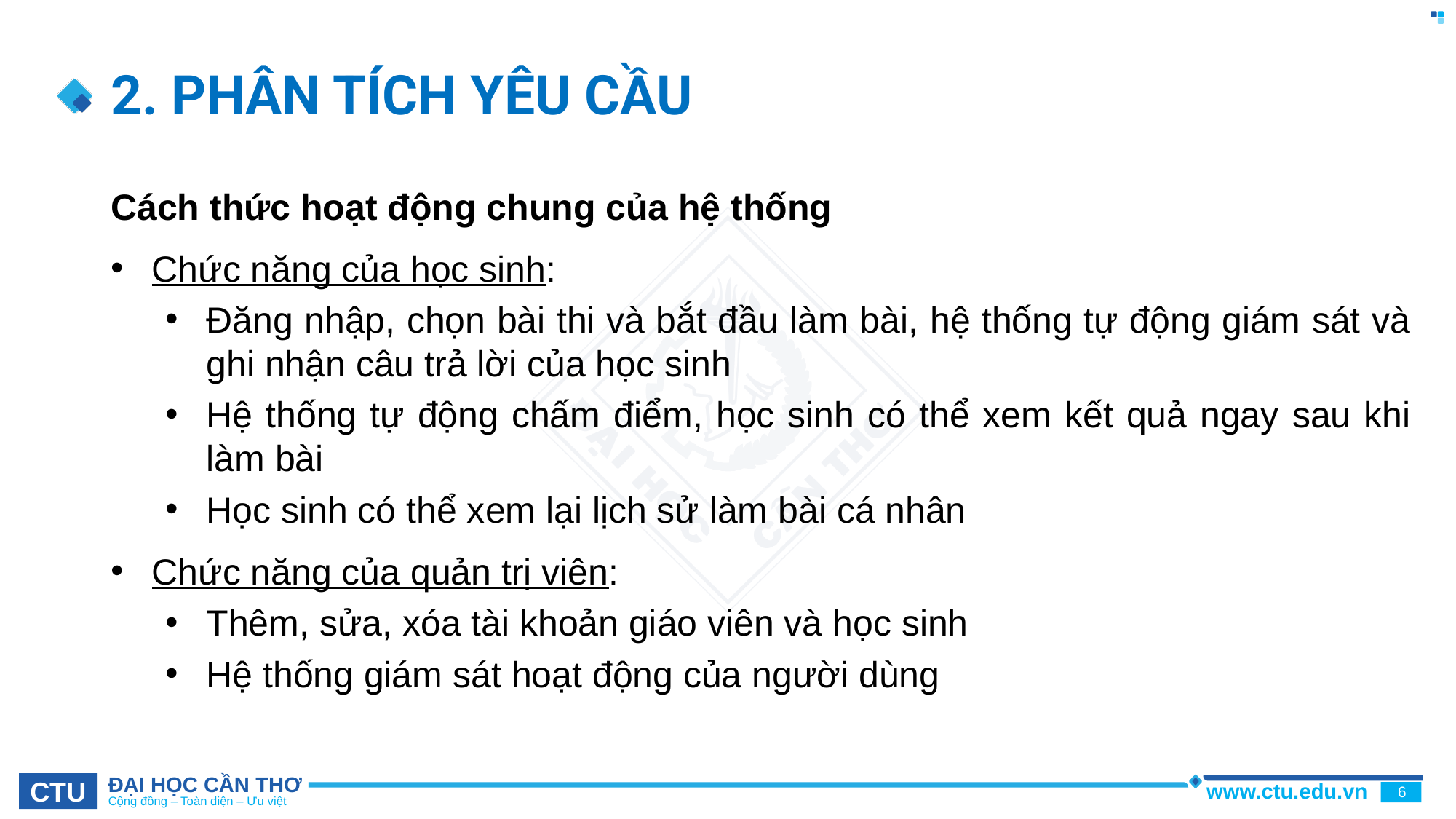

# 2. PHÂN TÍCH YÊU CẦU
Cách thức hoạt động chung của hệ thống
Chức năng của học sinh:
Đăng nhập, chọn bài thi và bắt đầu làm bài, hệ thống tự động giám sát và ghi nhận câu trả lời của học sinh
Hệ thống tự động chấm điểm, học sinh có thể xem kết quả ngay sau khi làm bài
Học sinh có thể xem lại lịch sử làm bài cá nhân
Chức năng của quản trị viên:
Thêm, sửa, xóa tài khoản giáo viên và học sinh
Hệ thống giám sát hoạt động của người dùng